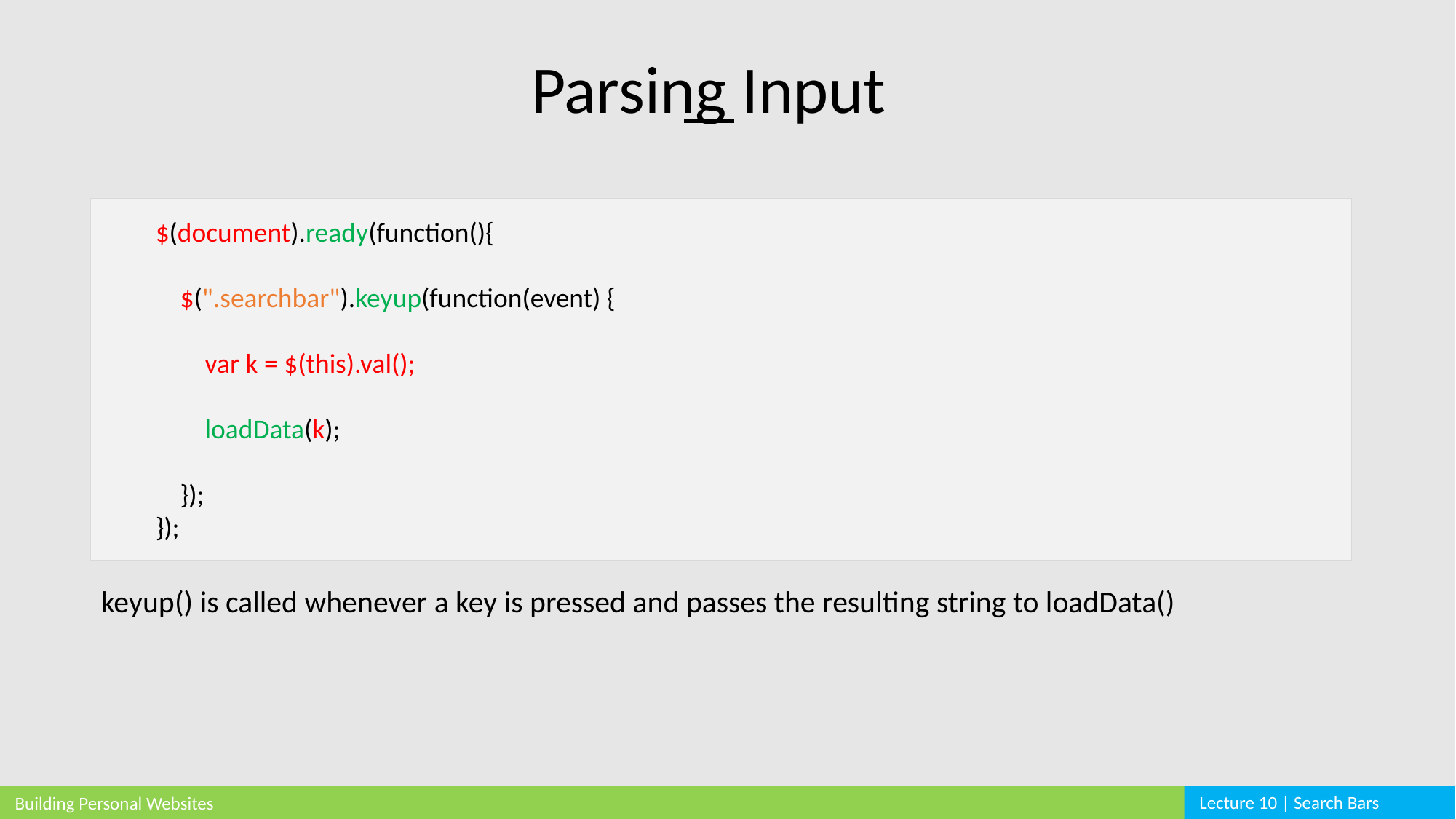

Parsing Input
$(document).ready(function(){

    $(".searchbar").keyup(function(event) {

        var k = $(this).val();

        loadData(k);

    });
});
keyup() is called whenever a key is pressed and passes the resulting string to loadData()
Lecture 10 | Search Bars

Building Personal Websites